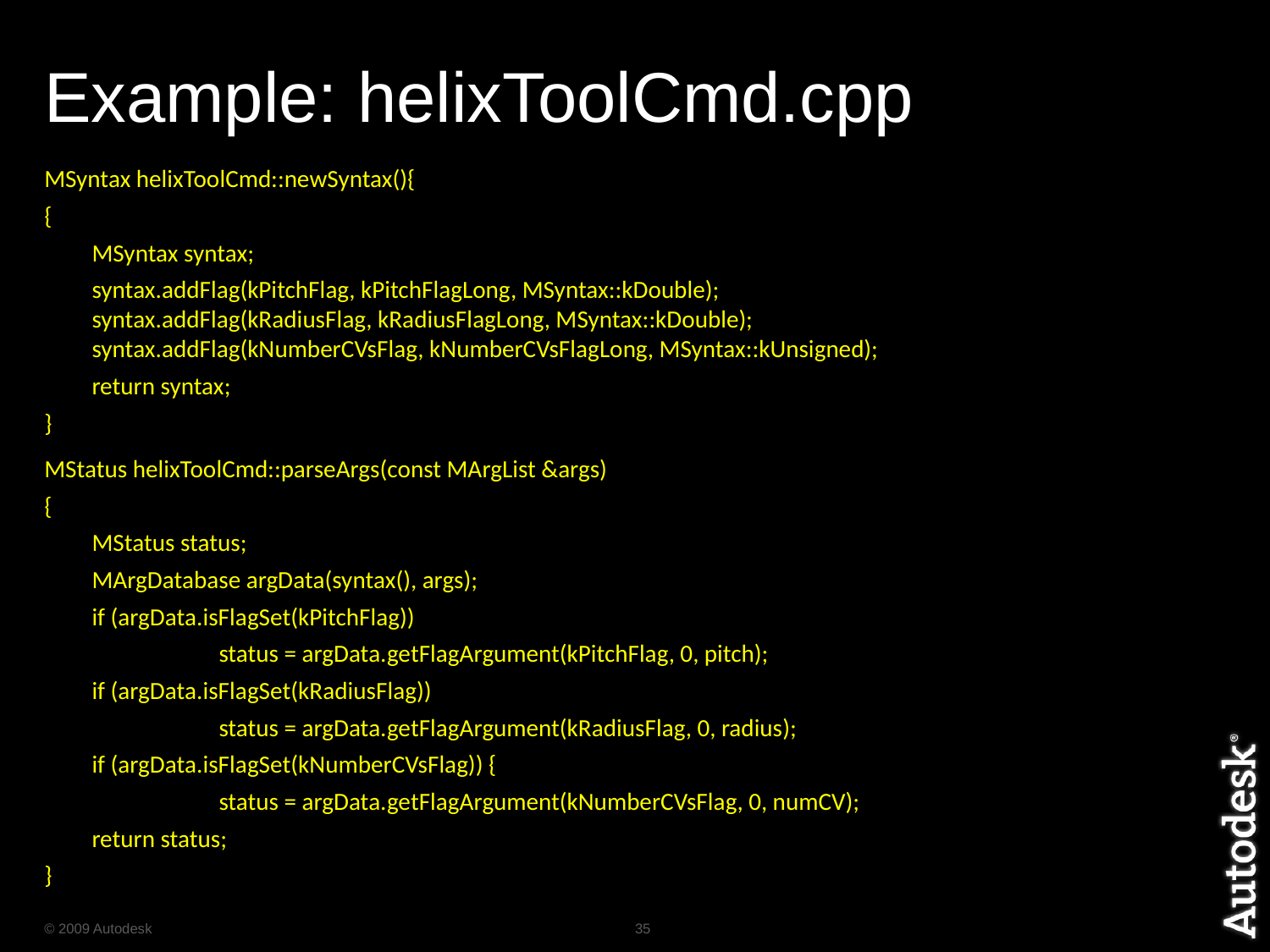

# Example: helixToolCmd.cpp
MSyntax helixToolCmd::newSyntax(){
{
	MSyntax syntax;
	syntax.addFlag(kPitchFlag, kPitchFlagLong, MSyntax::kDouble); syntax.addFlag(kRadiusFlag, kRadiusFlagLong, MSyntax::kDouble); syntax.addFlag(kNumberCVsFlag, kNumberCVsFlagLong, MSyntax::kUnsigned);
	return syntax;
}
MStatus helixToolCmd::parseArgs(const MArgList &args)
{
	MStatus status;
	MArgDatabase argData(syntax(), args);
	if (argData.isFlagSet(kPitchFlag))
		status = argData.getFlagArgument(kPitchFlag, 0, pitch);
	if (argData.isFlagSet(kRadiusFlag))
		status = argData.getFlagArgument(kRadiusFlag, 0, radius);
	if (argData.isFlagSet(kNumberCVsFlag)) {
		status = argData.getFlagArgument(kNumberCVsFlag, 0, numCV);
	return status;
}